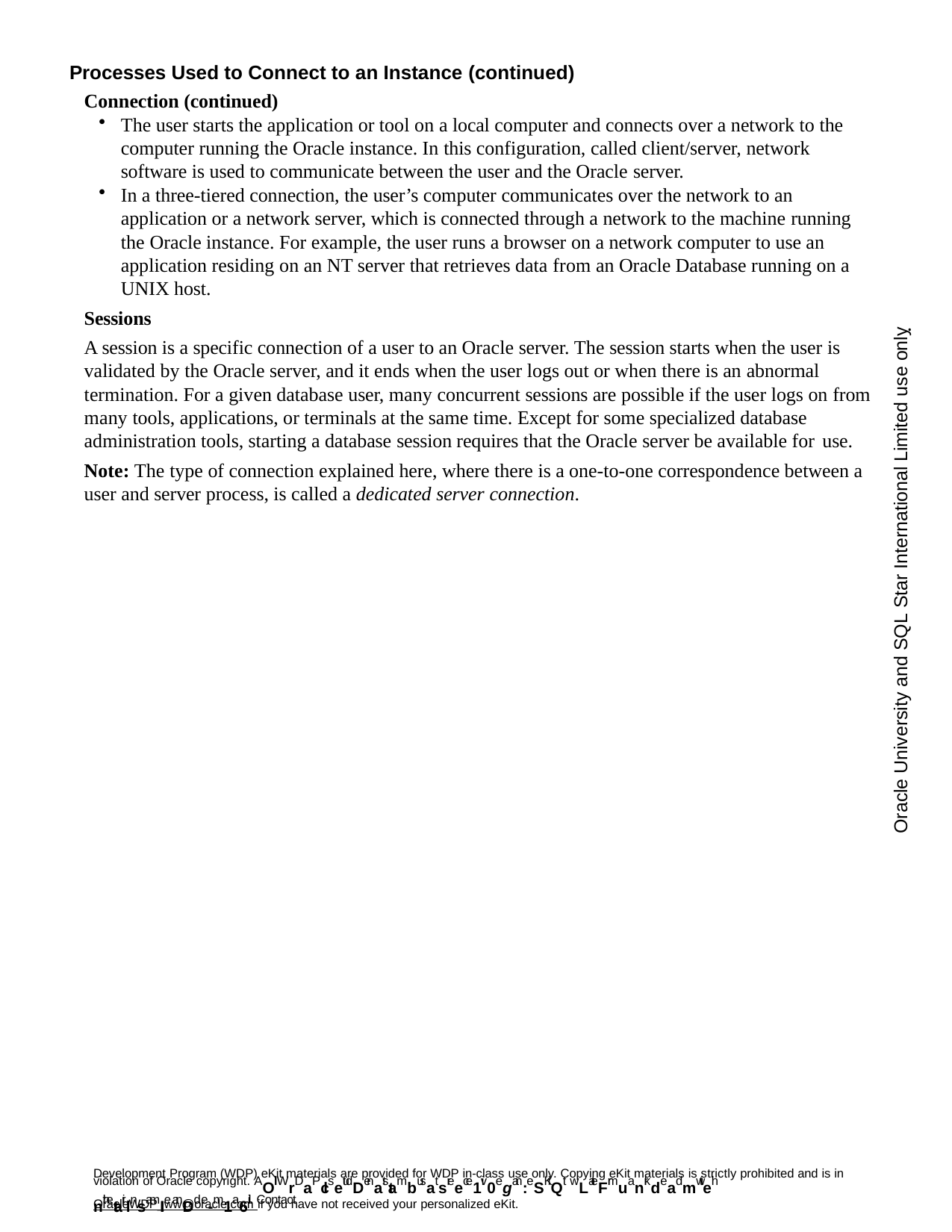

Processes Used to Connect to an Instance (continued)
Connection (continued)
The user starts the application or tool on a local computer and connects over a network to the  computer running the Oracle instance. In this configuration, called client/server, network  software is used to communicate between the user and the Oracle server.
In a three-tiered connection, the user’s computer communicates over the network to an  application or a network server, which is connected through a network to the machine running  the Oracle instance. For example, the user runs a browser on a network computer to use an  application residing on an NT server that retrieves data from an Oracle Database running on a  UNIX host.
Sessions
A session is a specific connection of a user to an Oracle server. The session starts when the user is  validated by the Oracle server, and it ends when the user logs out or when there is an abnormal  termination. For a given database user, many concurrent sessions are possible if the user logs on from  many tools, applications, or terminals at the same time. Except for some specialized database  administration tools, starting a database session requires that the Oracle server be available for use.
Note: The type of connection explained here, where there is a one-to-one correspondence between a  user and server process, is called a dedicated server connection.
Oracle University and SQL Star International Limited use onlyฺ
Development Program (WDP) eKit materials are provided for WDP in-class use only. Copying eKit materials is strictly prohibited and is in
violation of Oracle copyright. AOll WrDaPclsetudDenatstambusat sreece1iv0e gan: eSKiQt wLateFrmuanrkdead mwiteh nthetair lnsamIIe  anDd e-m1a6il. Contact
OracleWDP_ww@oracle.com if you have not received your personalized eKit.